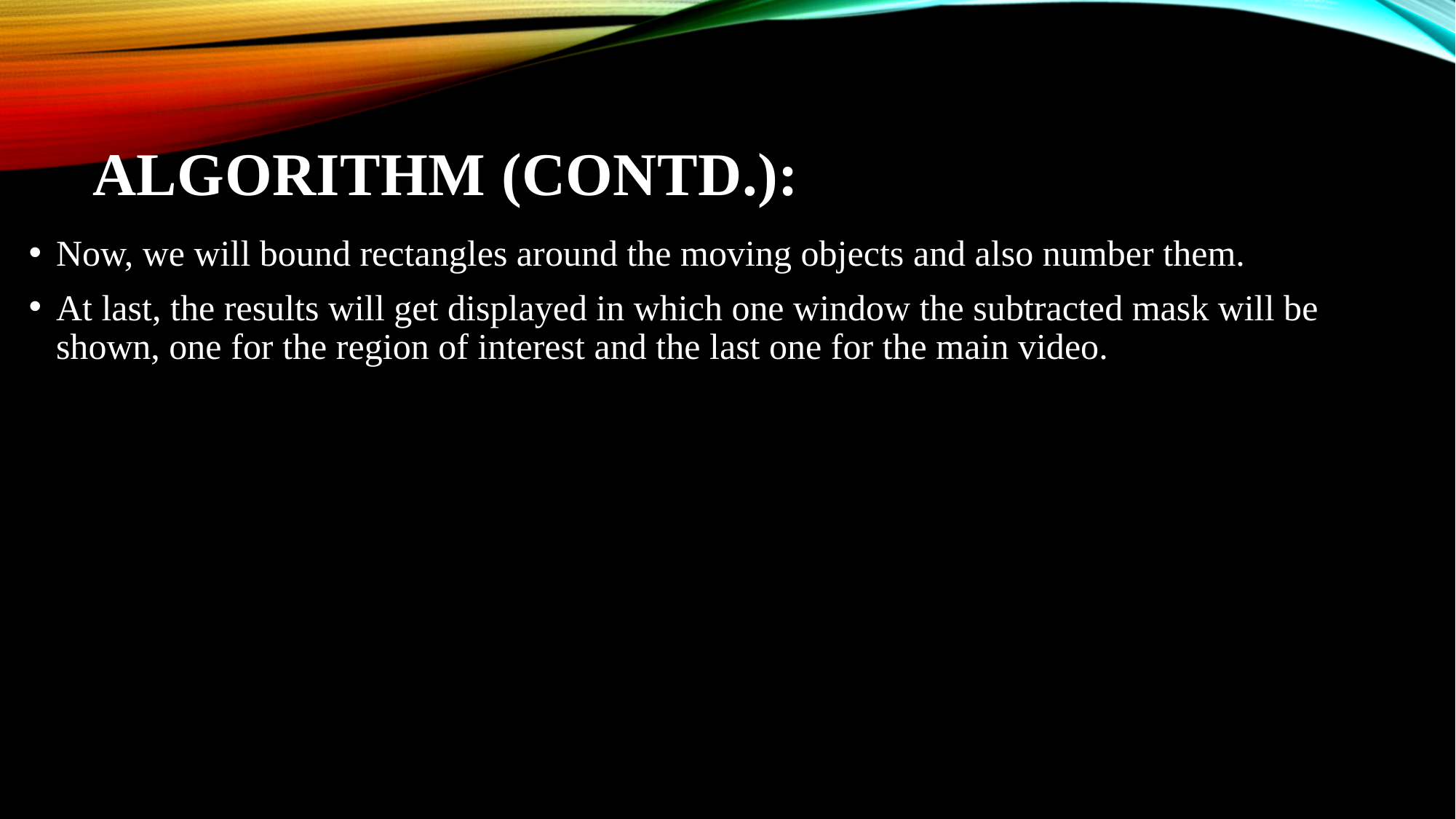

# ALGORITHM (contd.):
Now, we will bound rectangles around the moving objects and also number them.
At last, the results will get displayed in which one window the subtracted mask will be shown, one for the region of interest and the last one for the main video.